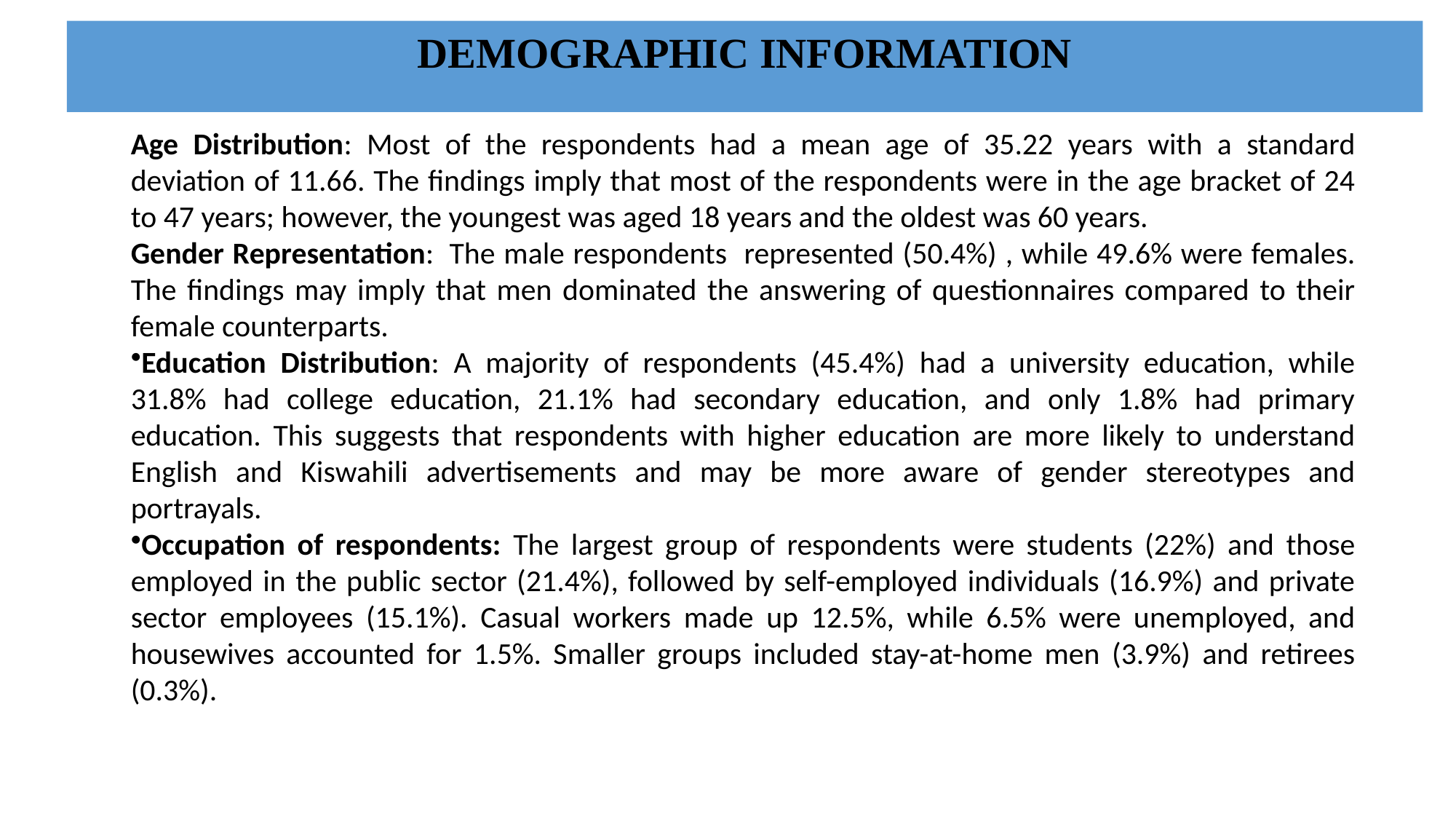

# DEMOGRAPHIC INFORMATION
Age Distribution: Most of the respondents had a mean age of 35.22 years with a standard deviation of 11.66. The findings imply that most of the respondents were in the age bracket of 24 to 47 years; however, the youngest was aged 18 years and the oldest was 60 years.
Gender Representation:  The male respondents  represented (50.4%) , while 49.6% were females. The findings may imply that men dominated the answering of questionnaires compared to their female counterparts.
Education Distribution: A majority of respondents (45.4%) had a university education, while 31.8% had college education, 21.1% had secondary education, and only 1.8% had primary education. This suggests that respondents with higher education are more likely to understand English and Kiswahili advertisements and may be more aware of gender stereotypes and portrayals.
Occupation of respondents: The largest group of respondents were students (22%) and those employed in the public sector (21.4%), followed by self-employed individuals (16.9%) and private sector employees (15.1%). Casual workers made up 12.5%, while 6.5% were unemployed, and housewives accounted for 1.5%. Smaller groups included stay-at-home men (3.9%) and retirees (0.3%).